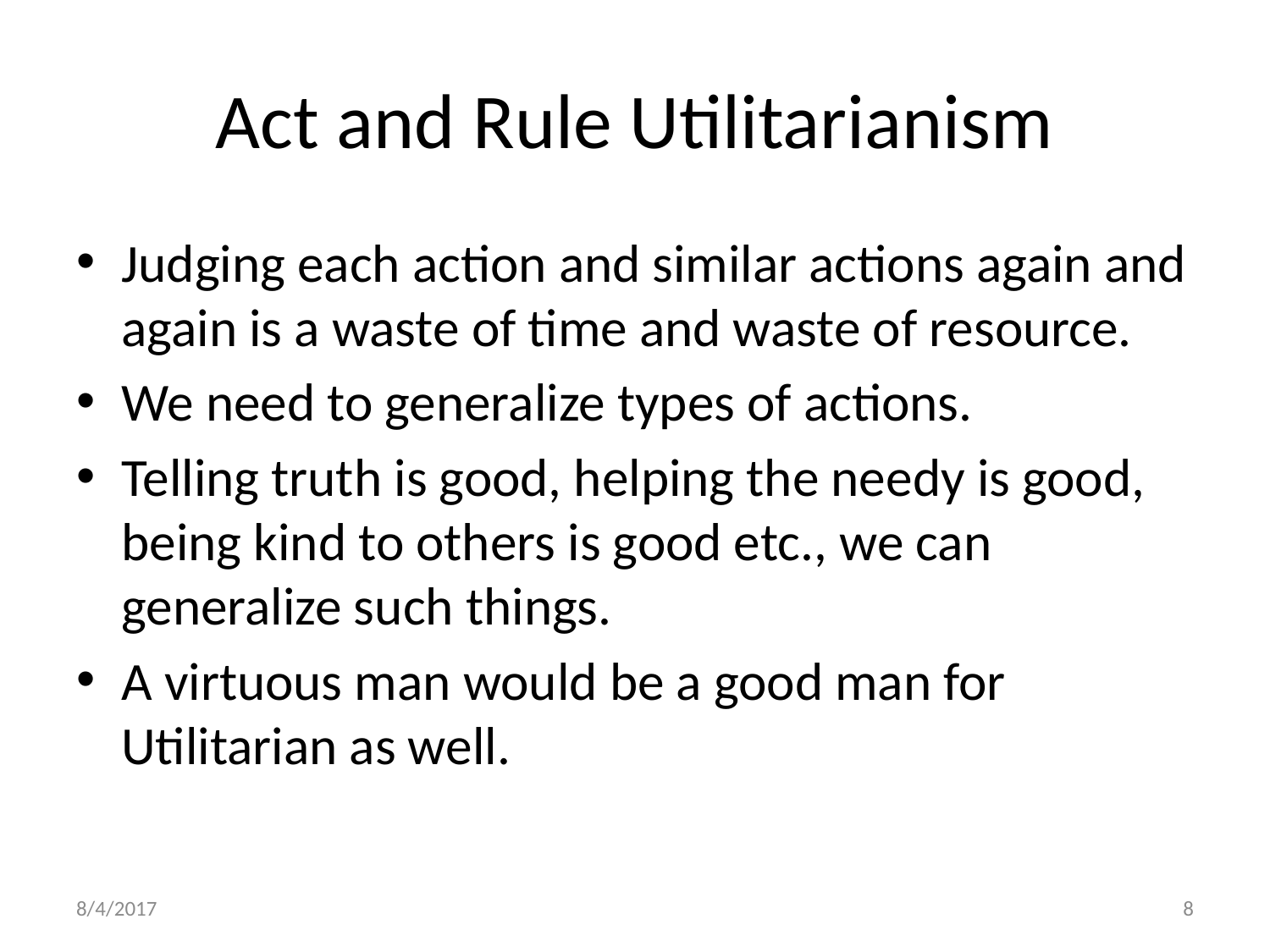

# Act and Rule Utilitarianism
Judging each action and similar actions again and again is a waste of time and waste of resource.
We need to generalize types of actions.
Telling truth is good, helping the needy is good, being kind to others is good etc., we can generalize such things.
A virtuous man would be a good man for Utilitarian as well.
8/4/2017
8